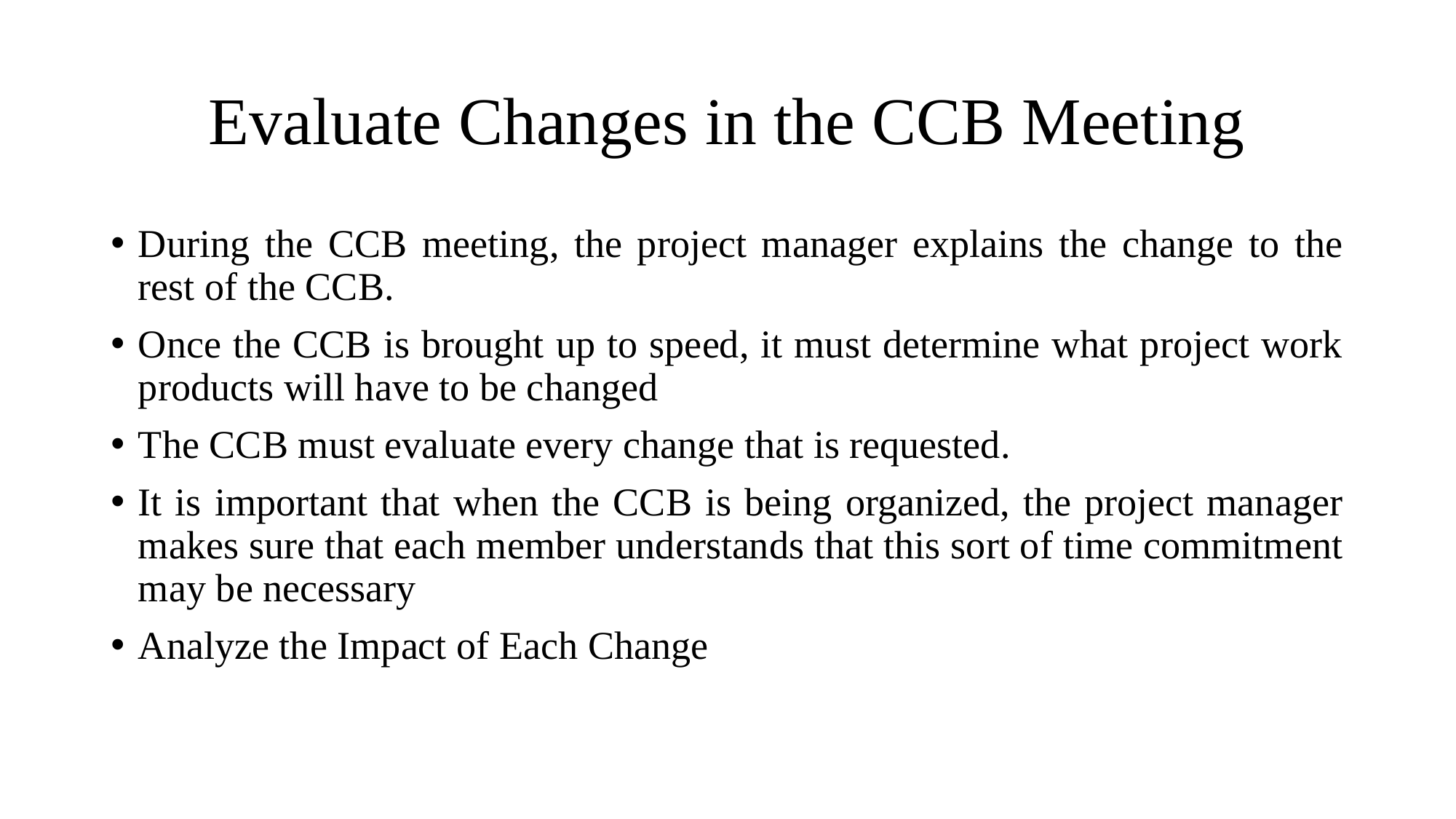

# Evaluate Changes in the CCB Meeting
During the CCB meeting, the project manager explains the change to the rest of the CCB.
Once the CCB is brought up to speed, it must determine what project work products will have to be changed
The CCB must evaluate every change that is requested.
It is important that when the CCB is being organized, the project manager makes sure that each member understands that this sort of time commitment may be necessary
Analyze the Impact of Each Change